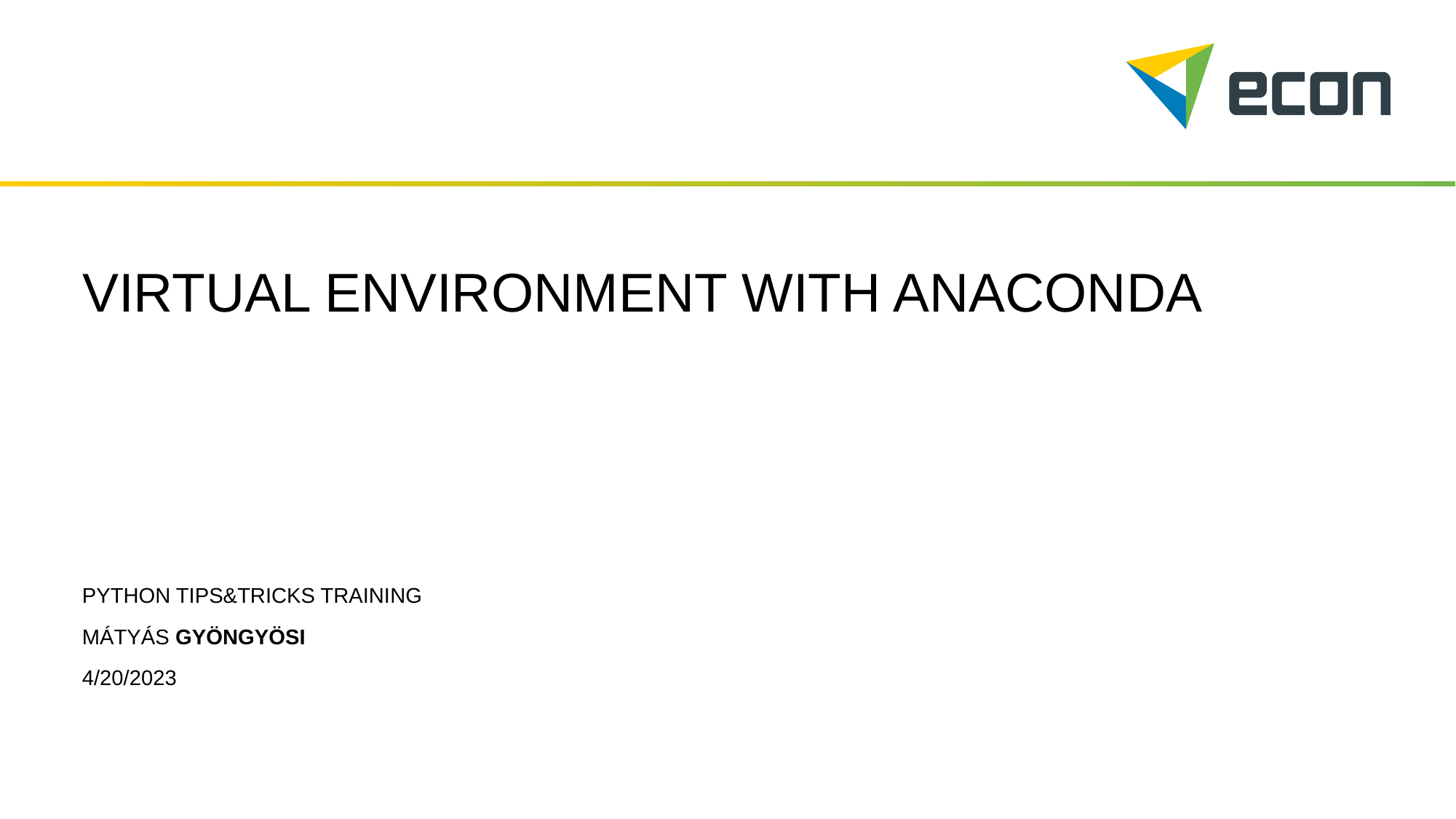

# Virtual Environment with Anaconda

Python Tips&Tricks Training
Mátyás Gyöngyösi
4/20/2023